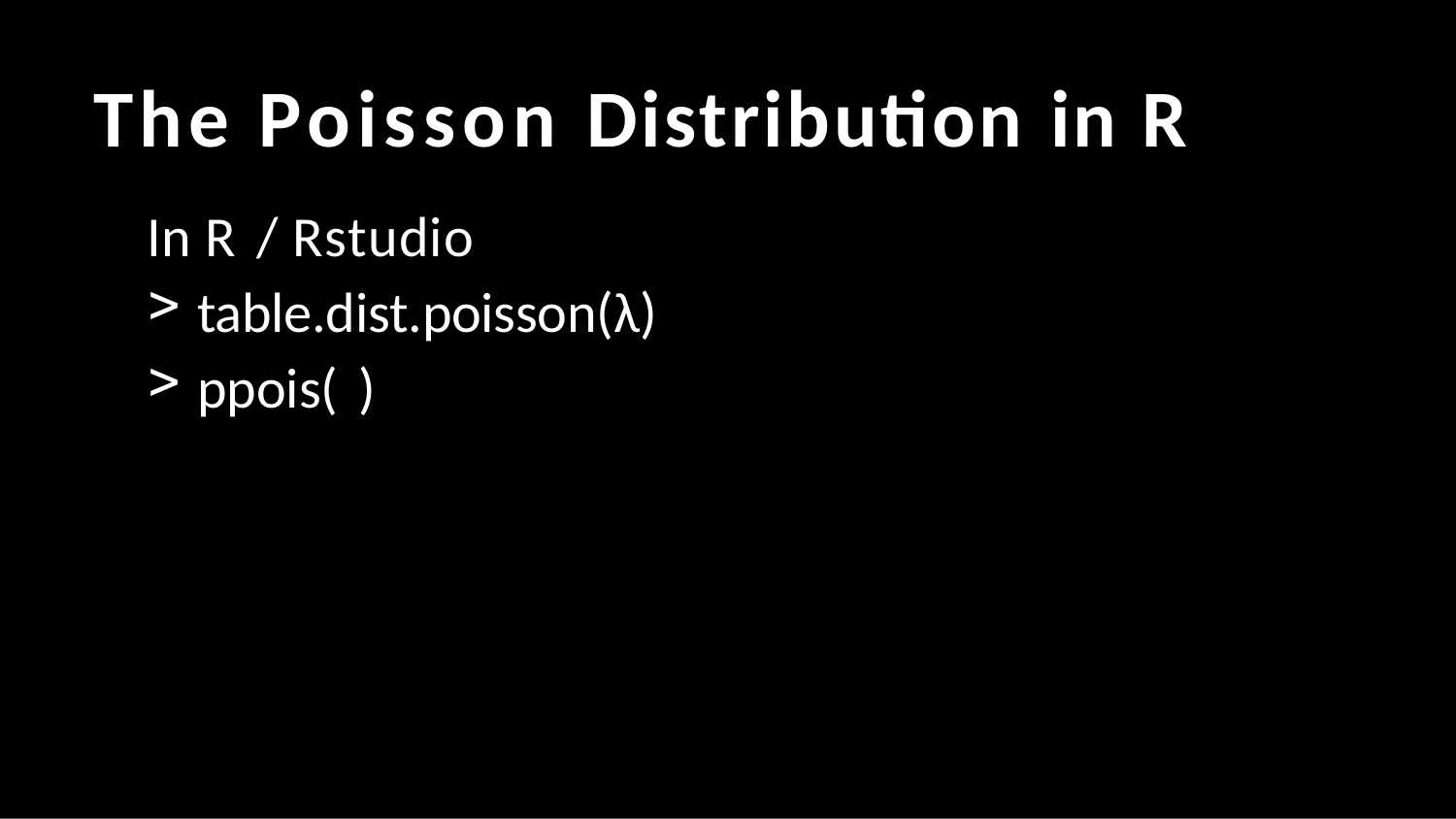

# The Poisson Distribution in R
In R / Rstudio
table.dist.poisson(λ)
ppois( )